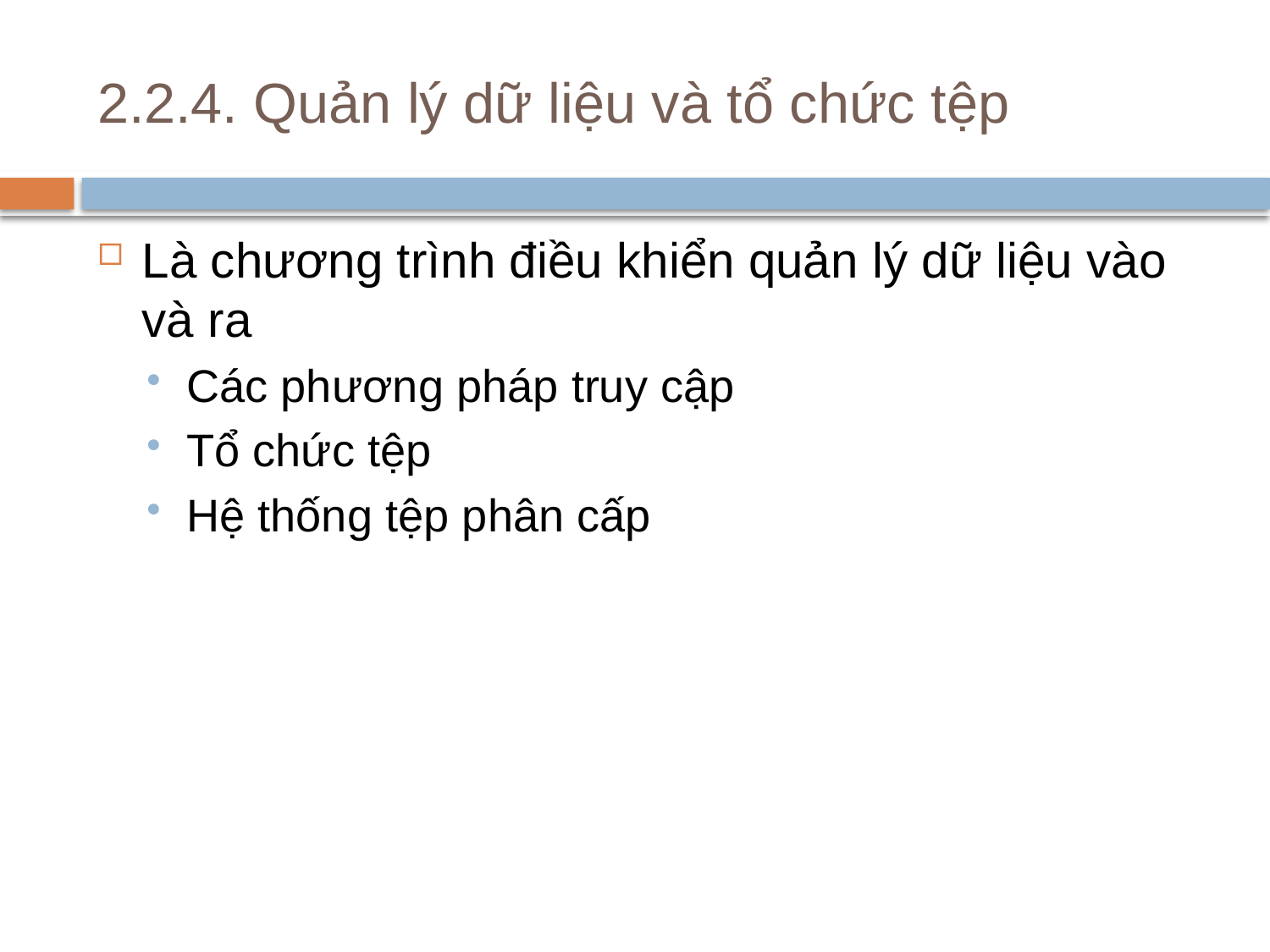

# 2.2.4. Quản lý dữ liệu và tổ chức tệp
Là chương trình điều khiển quản lý dữ liệu vào và ra
Các phương pháp truy cập
Tổ chức tệp
Hệ thống tệp phân cấp